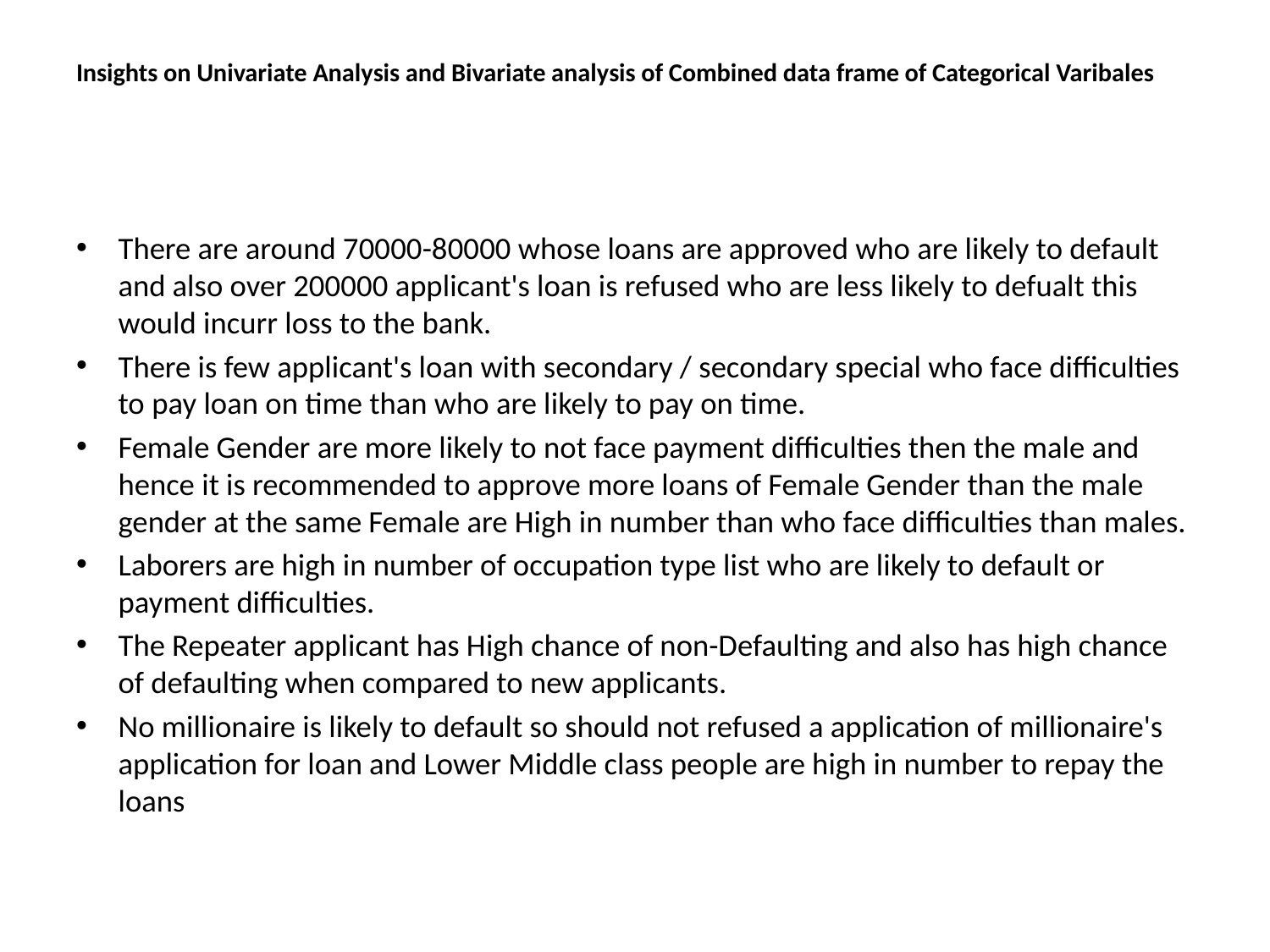

# Insights on Univariate Analysis and Bivariate analysis of Combined data frame of Categorical Varibales
There are around 70000-80000 whose loans are approved who are likely to default and also over 200000 applicant's loan is refused who are less likely to defualt this would incurr loss to the bank.
There is few applicant's loan with secondary / secondary special who face difficulties to pay loan on time than who are likely to pay on time.
Female Gender are more likely to not face payment difficulties then the male and hence it is recommended to approve more loans of Female Gender than the male gender at the same Female are High in number than who face difficulties than males.
Laborers are high in number of occupation type list who are likely to default or payment difficulties.
The Repeater applicant has High chance of non-Defaulting and also has high chance of defaulting when compared to new applicants.
No millionaire is likely to default so should not refused a application of millionaire's application for loan and Lower Middle class people are high in number to repay the loans